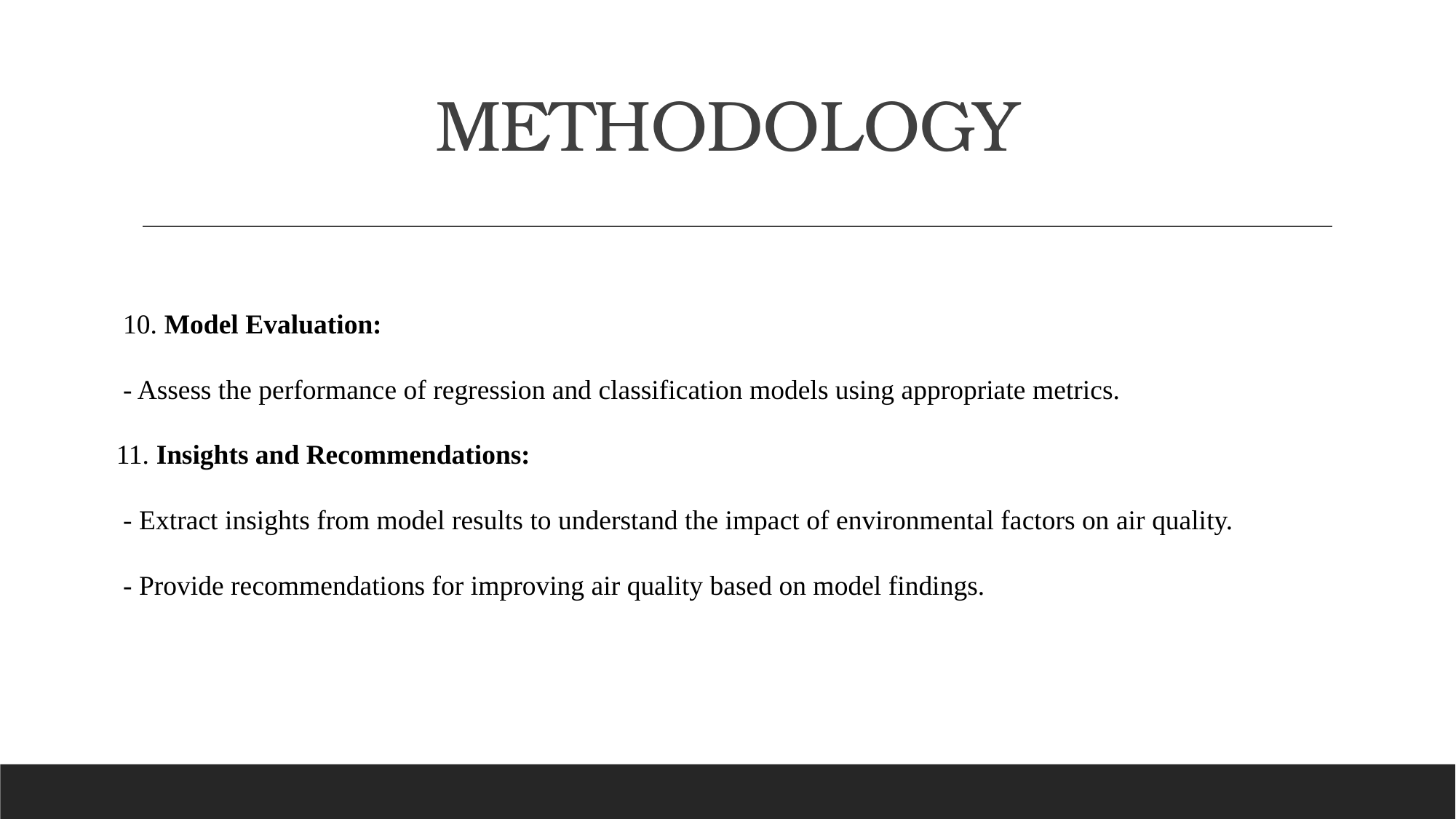

# METHODOLOGY
   10. Model Evaluation:
   - Assess the performance of regression and classification models using appropriate metrics.
  11. Insights and Recommendations:
   - Extract insights from model results to understand the impact of environmental factors on air quality.
   - Provide recommendations for improving air quality based on model findings.